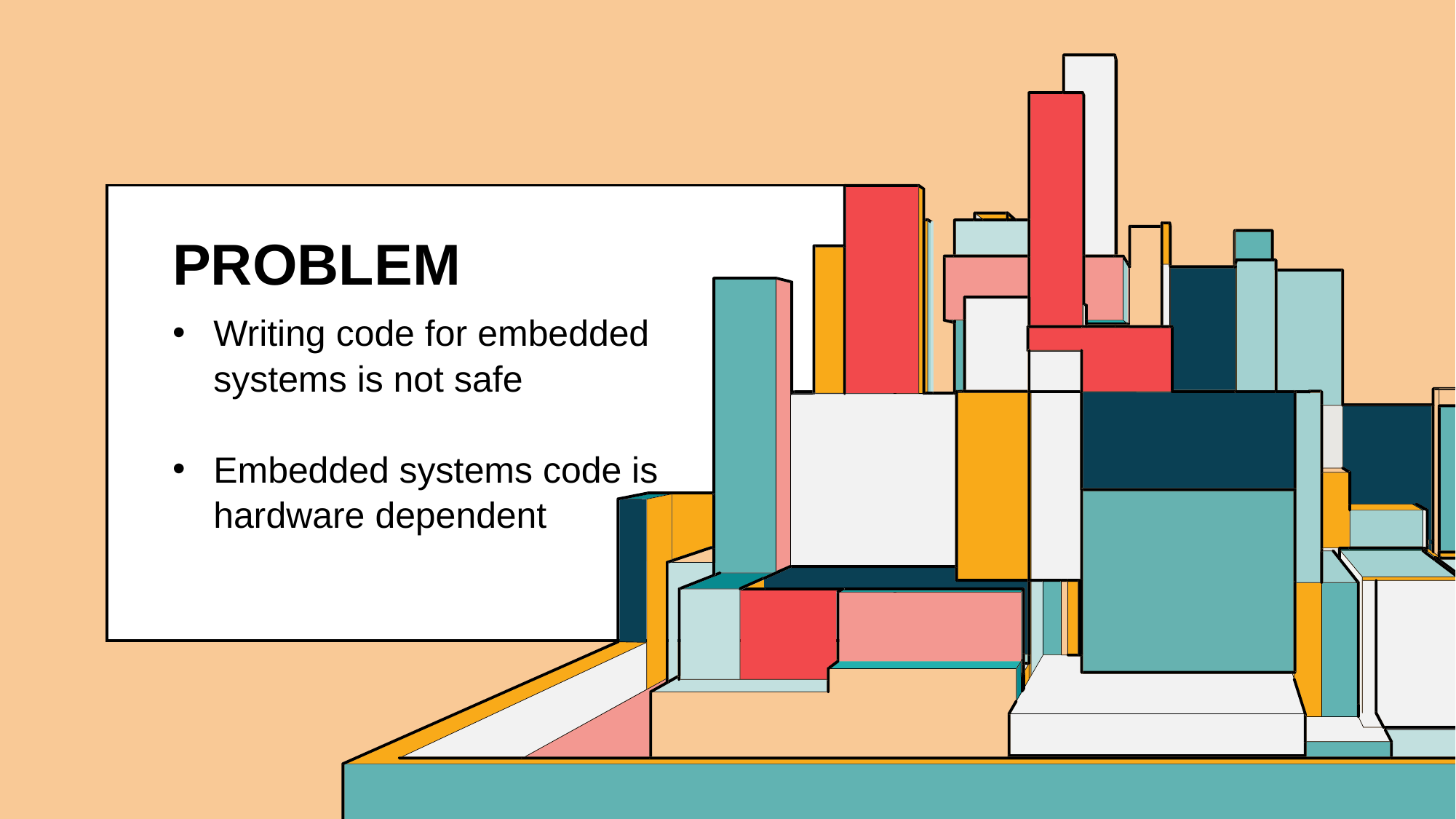

# Problem
Writing code for embedded systems is not safe

Embedded systems code is hardware dependent